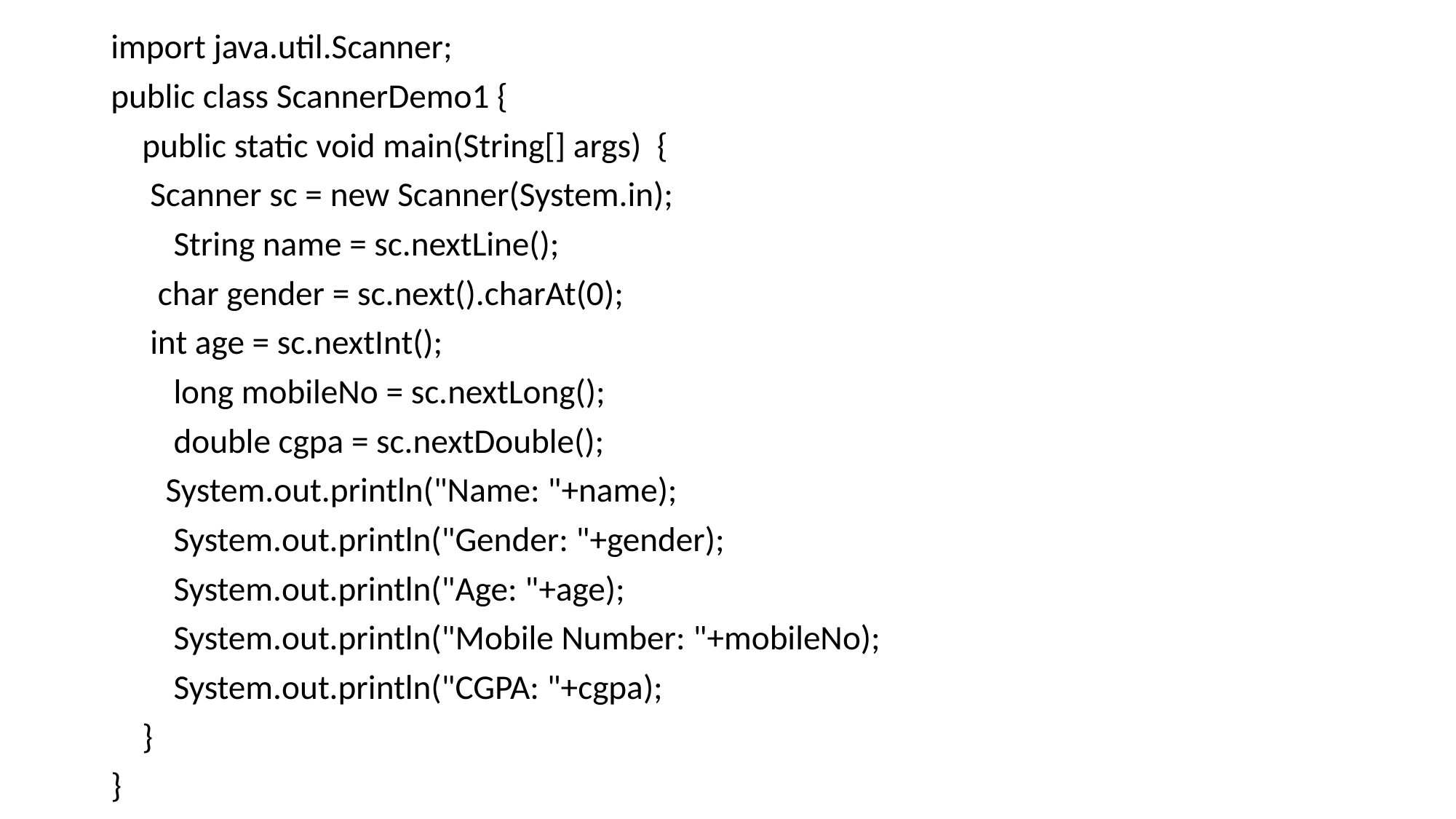

import java.util.Scanner;
public class ScannerDemo1 {
    public static void main(String[] args)  {
     Scanner sc = new Scanner(System.in);
        String name = sc.nextLine();
      char gender = sc.next().charAt(0);
     int age = sc.nextInt();
        long mobileNo = sc.nextLong();
        double cgpa = sc.nextDouble();
       System.out.println("Name: "+name);
        System.out.println("Gender: "+gender);
        System.out.println("Age: "+age);
        System.out.println("Mobile Number: "+mobileNo);
        System.out.println("CGPA: "+cgpa);
    }
}